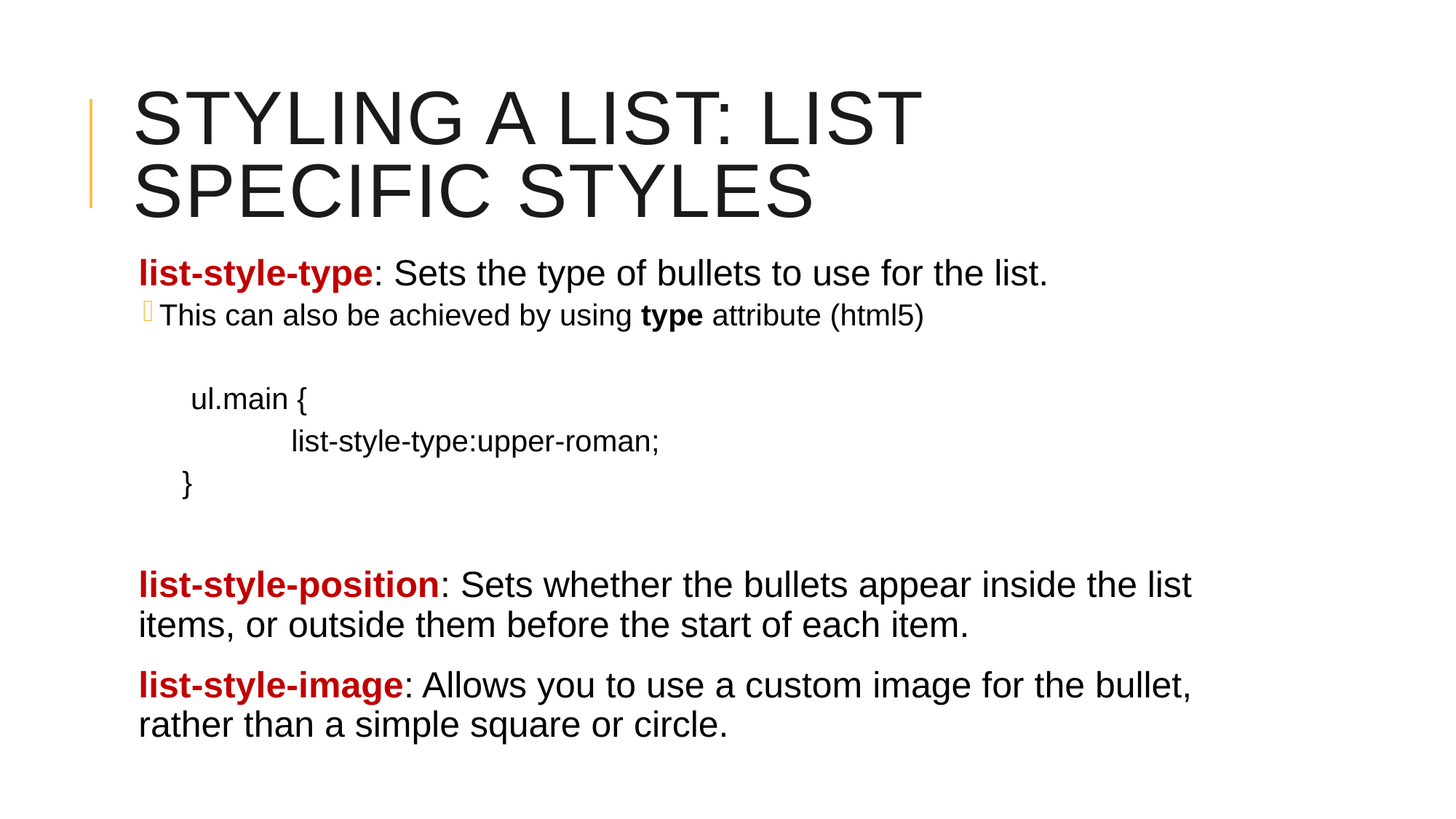

# Styling a list: List specific styles
list-style-type: Sets the type of bullets to use for the list.
This can also be achieved by using type attribute (html5)

 ul.main {
	list-style-type:upper-roman;
}

list-style-position: Sets whether the bullets appear inside the list items, or outside them before the start of each item.
list-style-image: Allows you to use a custom image for the bullet, rather than a simple square or circle.